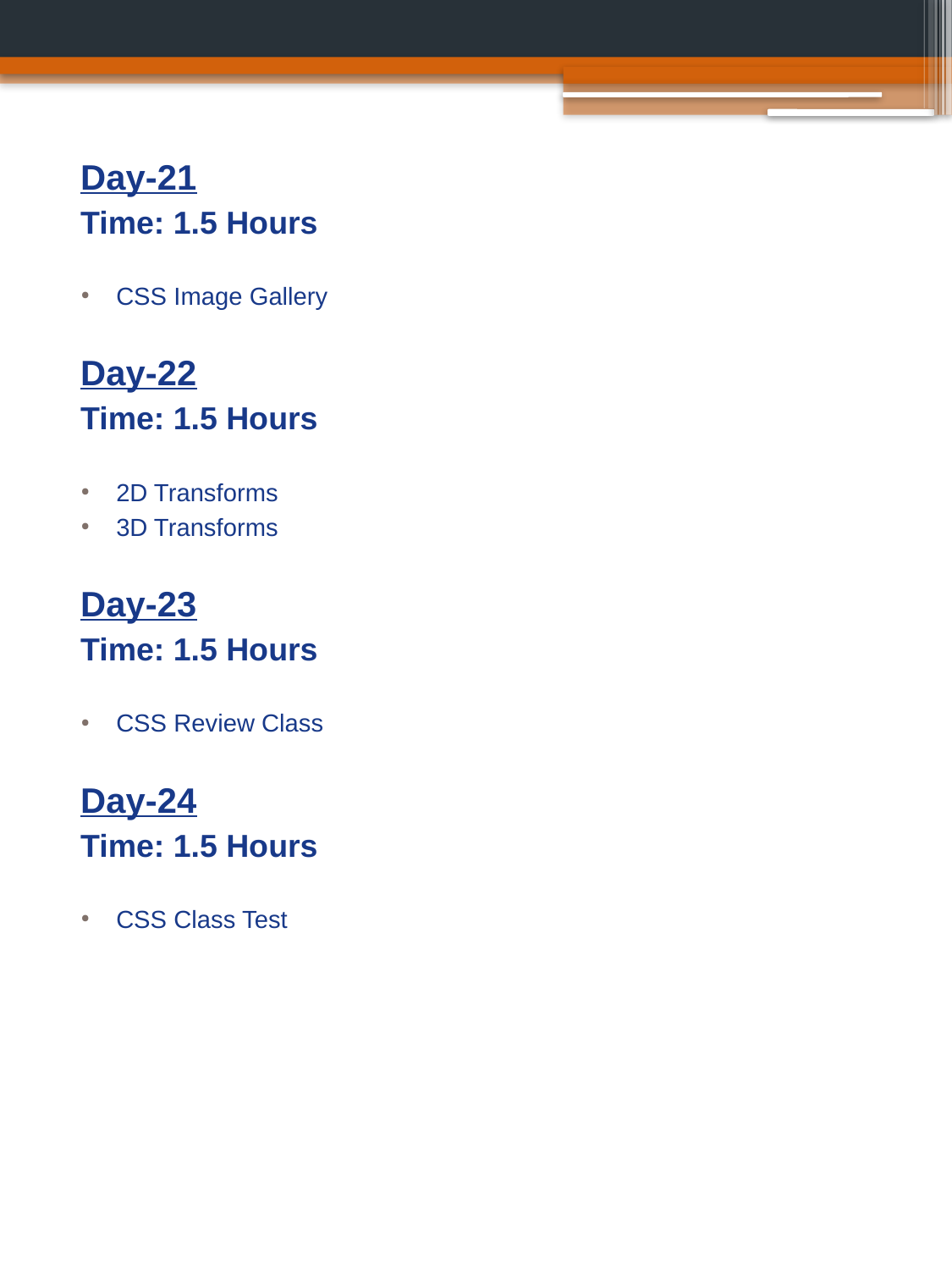

Day-21
Time: 1.5 Hours

CSS Image Gallery

Day-22
Time: 1.5 Hours

2D Transforms
3D Transforms

Day-23
Time: 1.5 Hours

CSS Review Class

Day-24
Time: 1.5 Hours

CSS Class Test